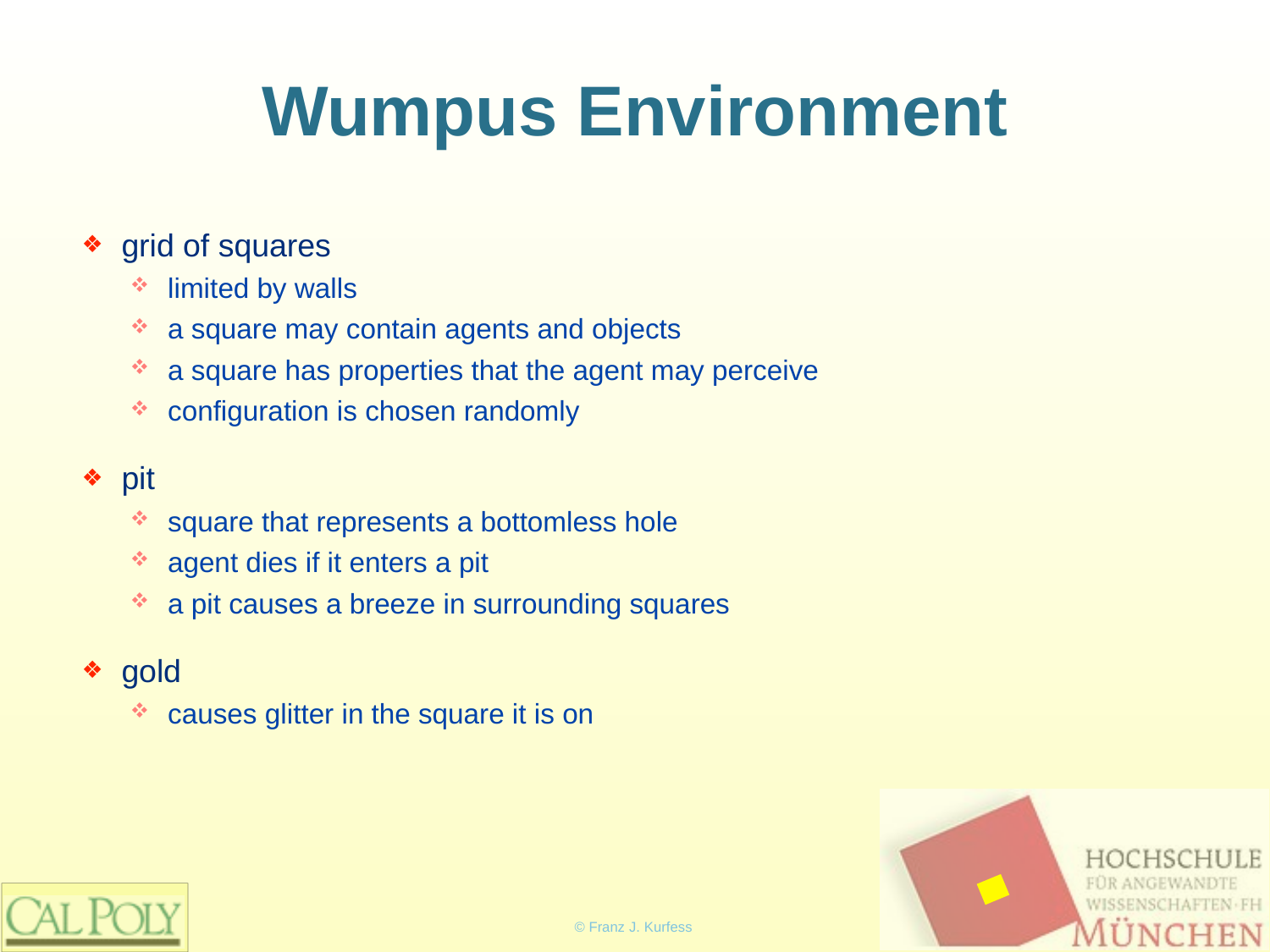

# Wumpus Environment
grid of squares
limited by walls
a square may contain agents and objects
a square has properties that the agent may perceive
configuration is chosen randomly
pit
square that represents a bottomless hole
agent dies if it enters a pit
a pit causes a breeze in surrounding squares
gold
causes glitter in the square it is on
26